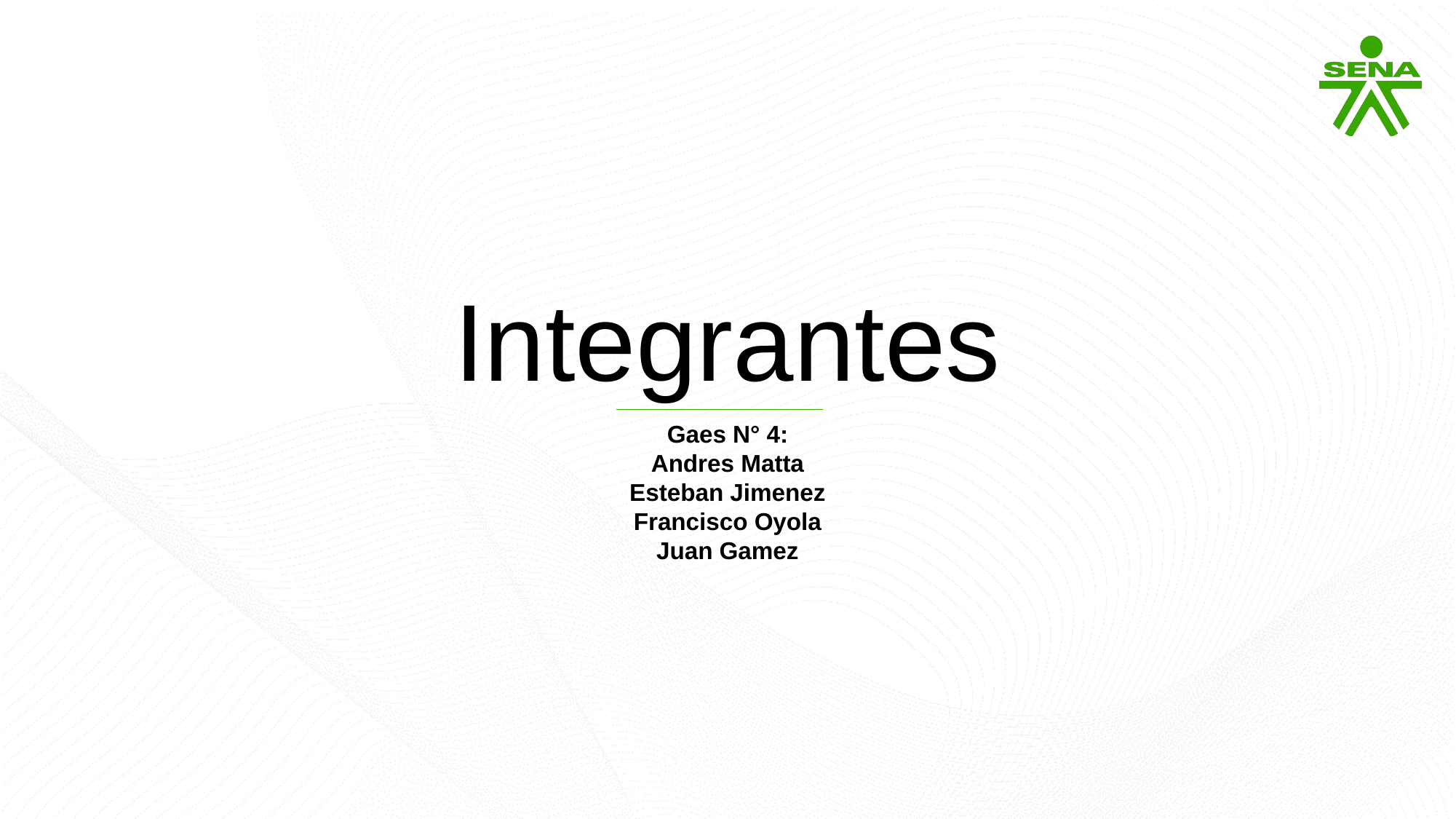

Integrantes
Gaes N° 4:
Andres Matta
Esteban Jimenez
Francisco Oyola
Juan Gamez